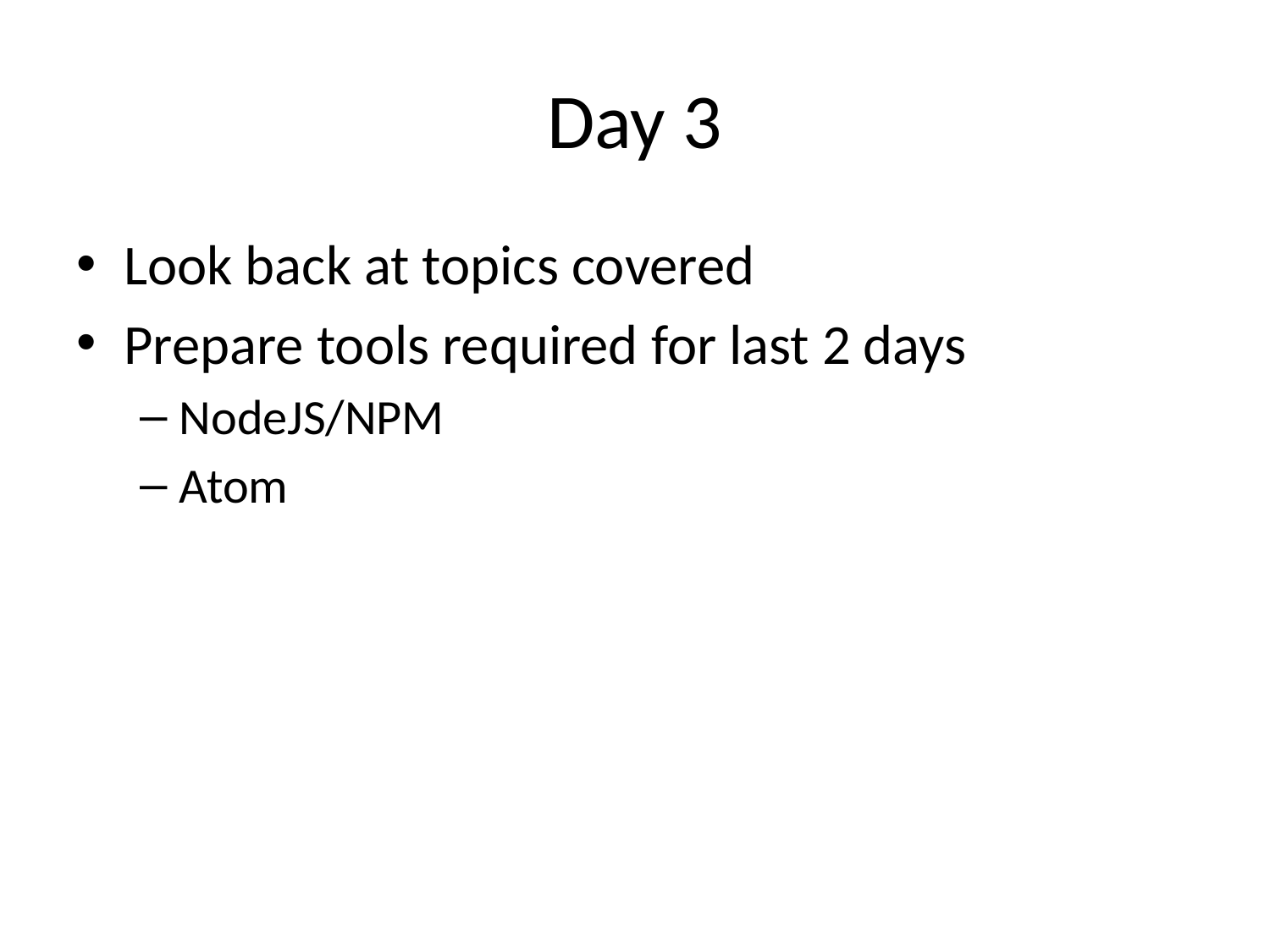

# Day 3
Look back at topics covered
Prepare tools required for last 2 days
NodeJS/NPM
Atom